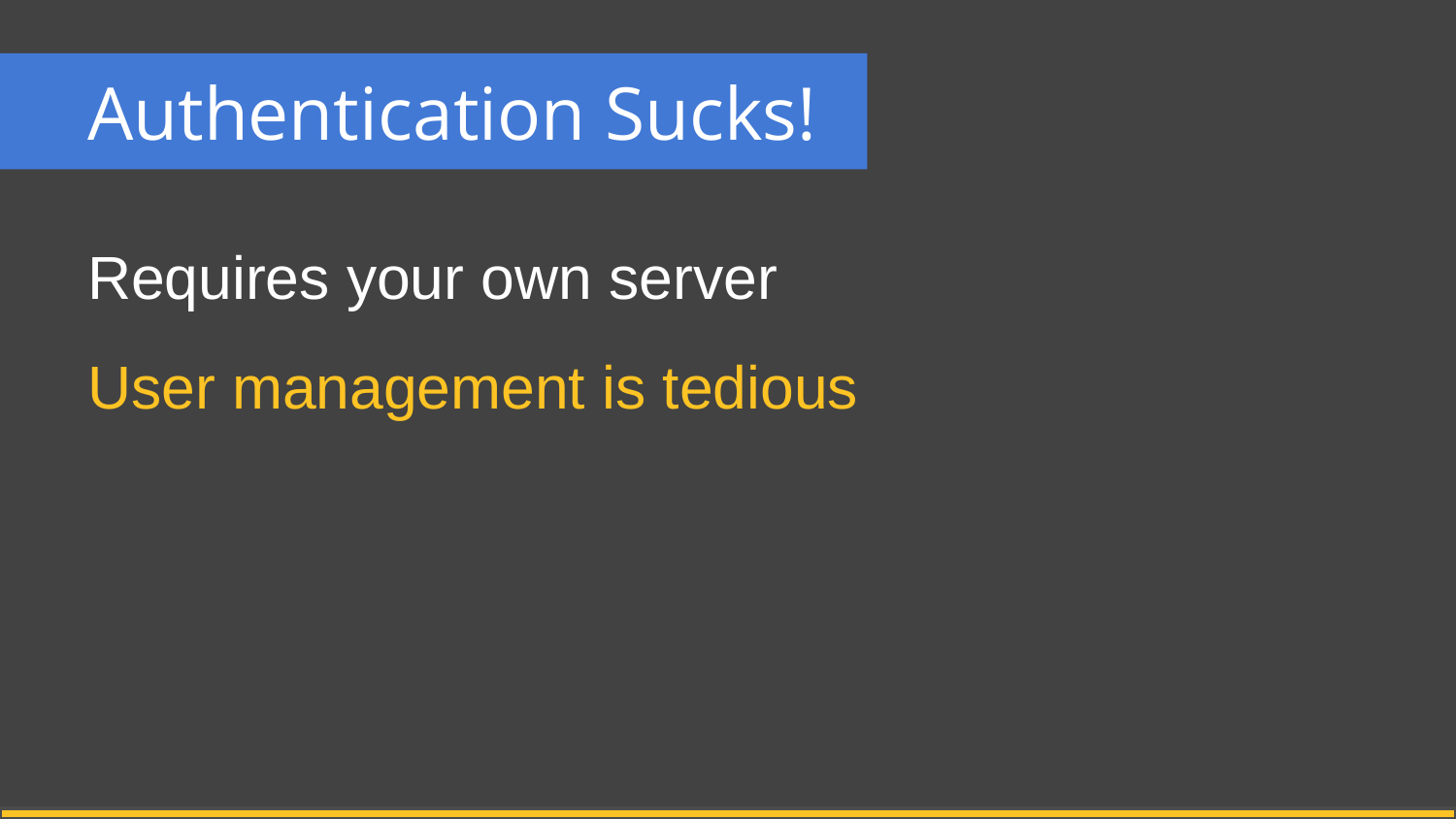

# Authentication Sucks!

Requires your own server
User management is tedious